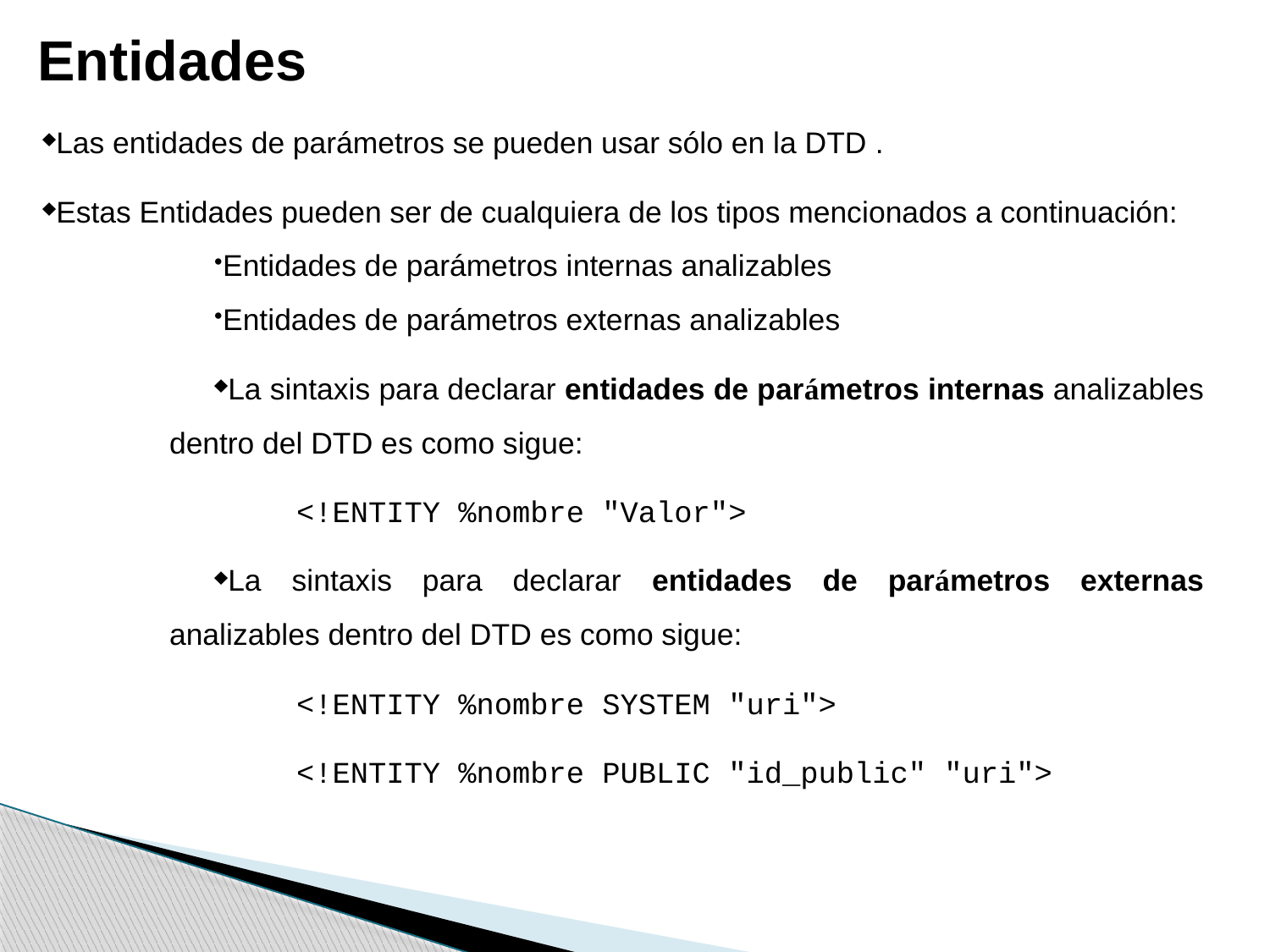

Entidades
Las entidades de parámetros se pueden usar sólo en la DTD .
Estas Entidades pueden ser de cualquiera de los tipos mencionados a continuación:
Entidades de parámetros internas analizables
Entidades de parámetros externas analizables
La sintaxis para declarar entidades de parámetros internas analizables dentro del DTD es como sigue:
	<!ENTITY %nombre "Valor">
La sintaxis para declarar entidades de parámetros externas analizables dentro del DTD es como sigue:
	<!ENTITY %nombre SYSTEM "uri">
	<!ENTITY %nombre PUBLIC "id_public" "uri">